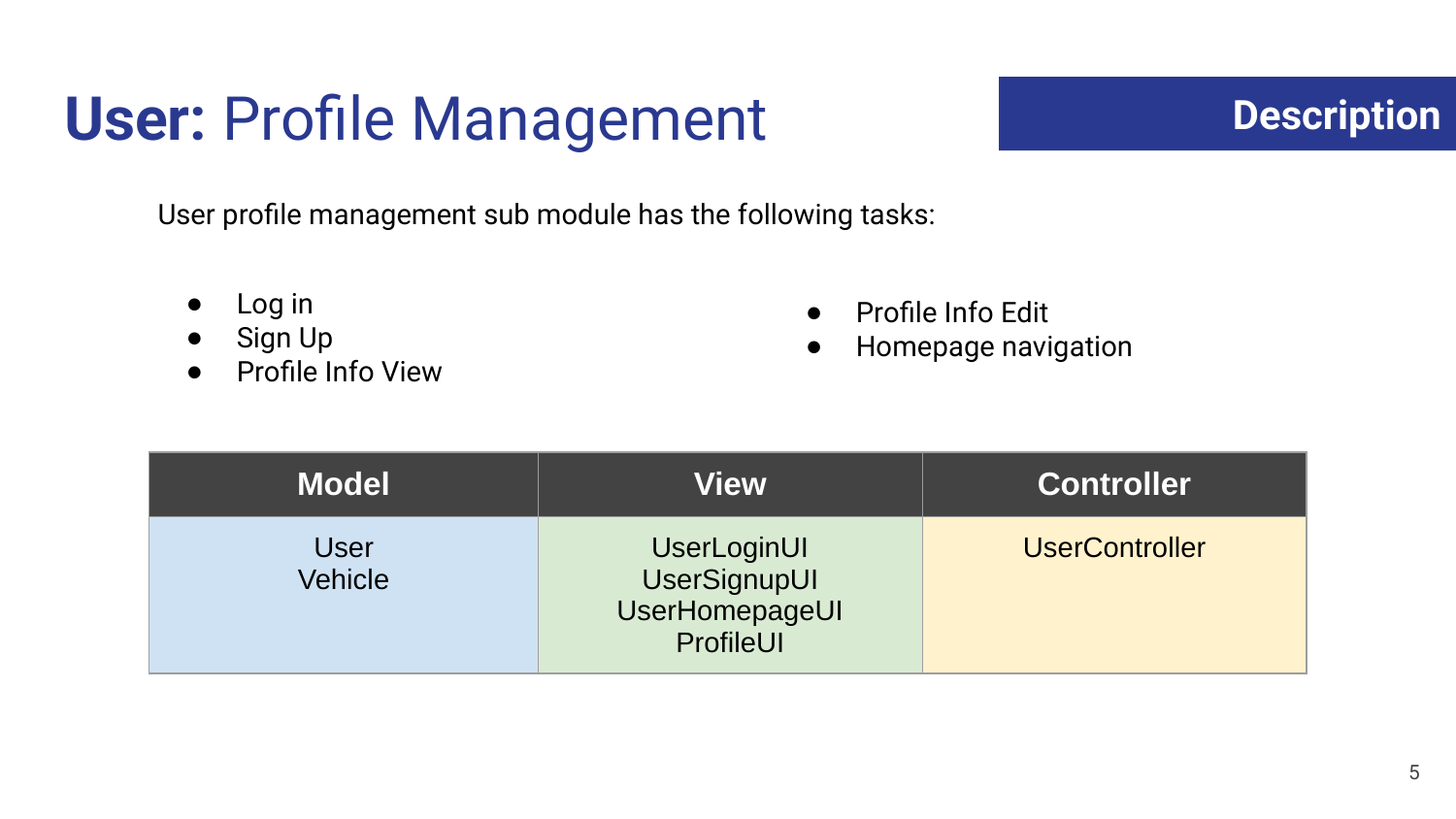

# User: Profile Management
Description
User profile management sub module has the following tasks:
Log in
Sign Up
Profile Info View
Profile Info Edit
Homepage navigation
| Model | View | Controller |
| --- | --- | --- |
| User Vehicle | UserLoginUI UserSignupUI UserHomepageUI ProfileUI | UserController |
5